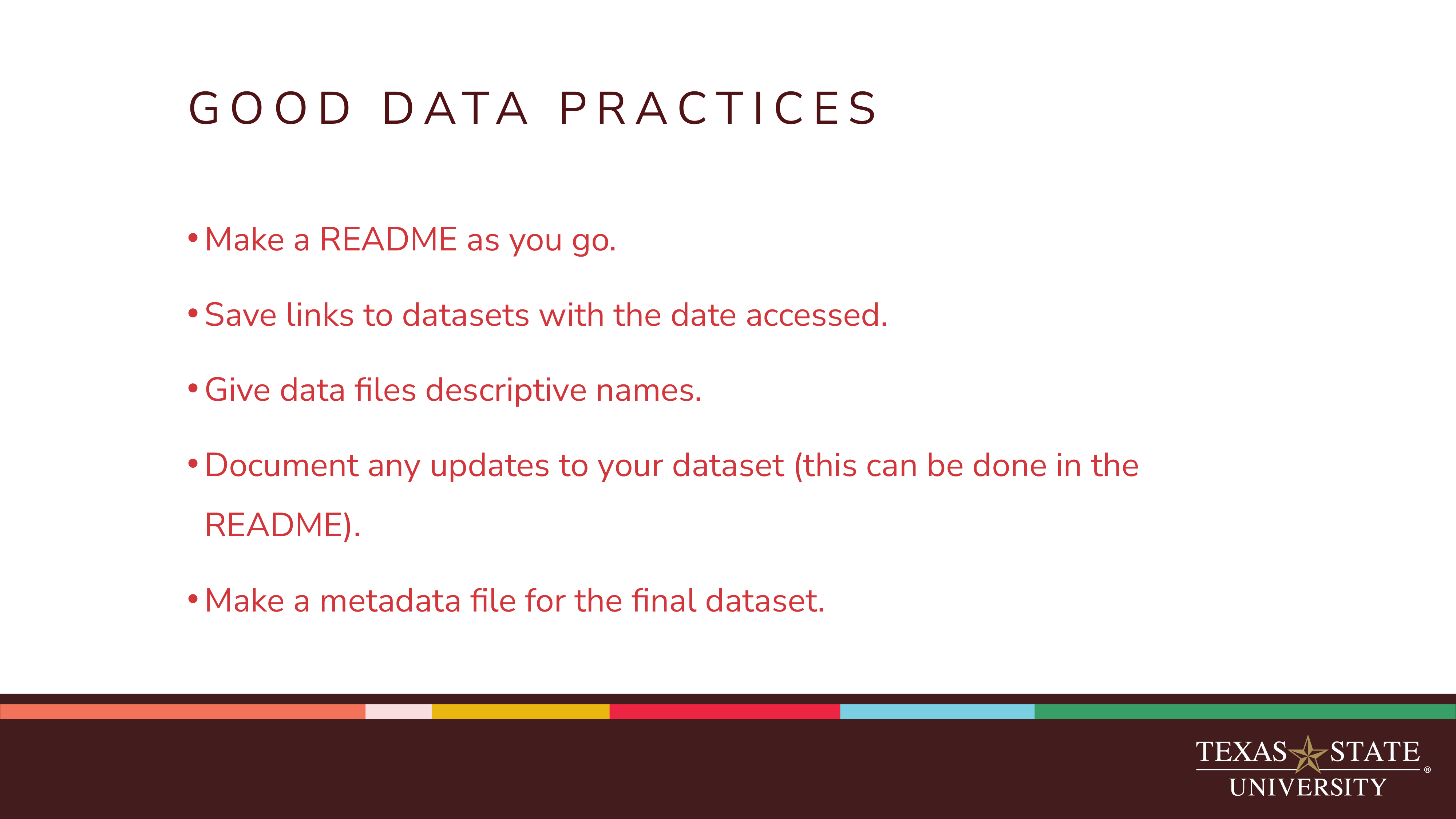

# GOOD DATA PRACTICES
Make a README as you go.
Save links to datasets with the date accessed.
Give data files descriptive names.
Document any updates to your dataset (this can be done in the README).
Make a metadata file for the final dataset.